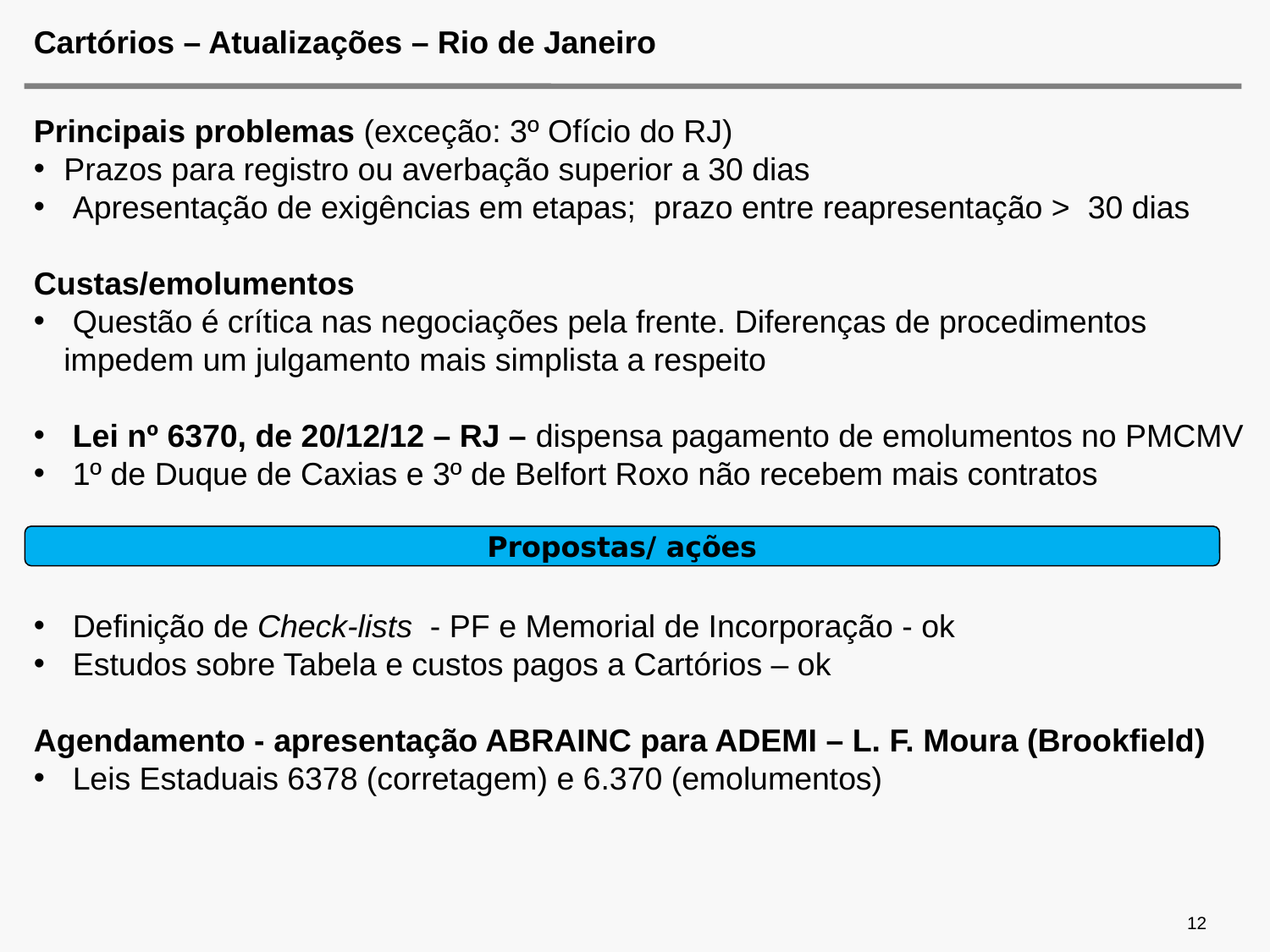

# Cartórios – Atualizações – Rio de Janeiro

Principais problemas (exceção: 3º Ofício do RJ)
Prazos para registro ou averbação superior a 30 dias
 Apresentação de exigências em etapas;  prazo entre reapresentação >  30 dias

Custas/emolumentos
 Questão é crítica nas negociações pela frente. Diferenças de procedimentos impedem um julgamento mais simplista a respeito

 Lei nº 6370, de 20/12/12 – RJ – dispensa pagamento de emolumentos no PMCMV
 1º de Duque de Caxias e 3º de Belfort Roxo não recebem mais contratos

 Definição de Check-lists  - PF e Memorial de Incorporação - ok
 Estudos sobre Tabela e custos pagos a Cartórios – ok

Agendamento - apresentação ABRAINC para ADEMI – L. F. Moura (Brookfield)
 Leis Estaduais 6378 (corretagem) e 6.370 (emolumentos)

Propostas/ ações
12